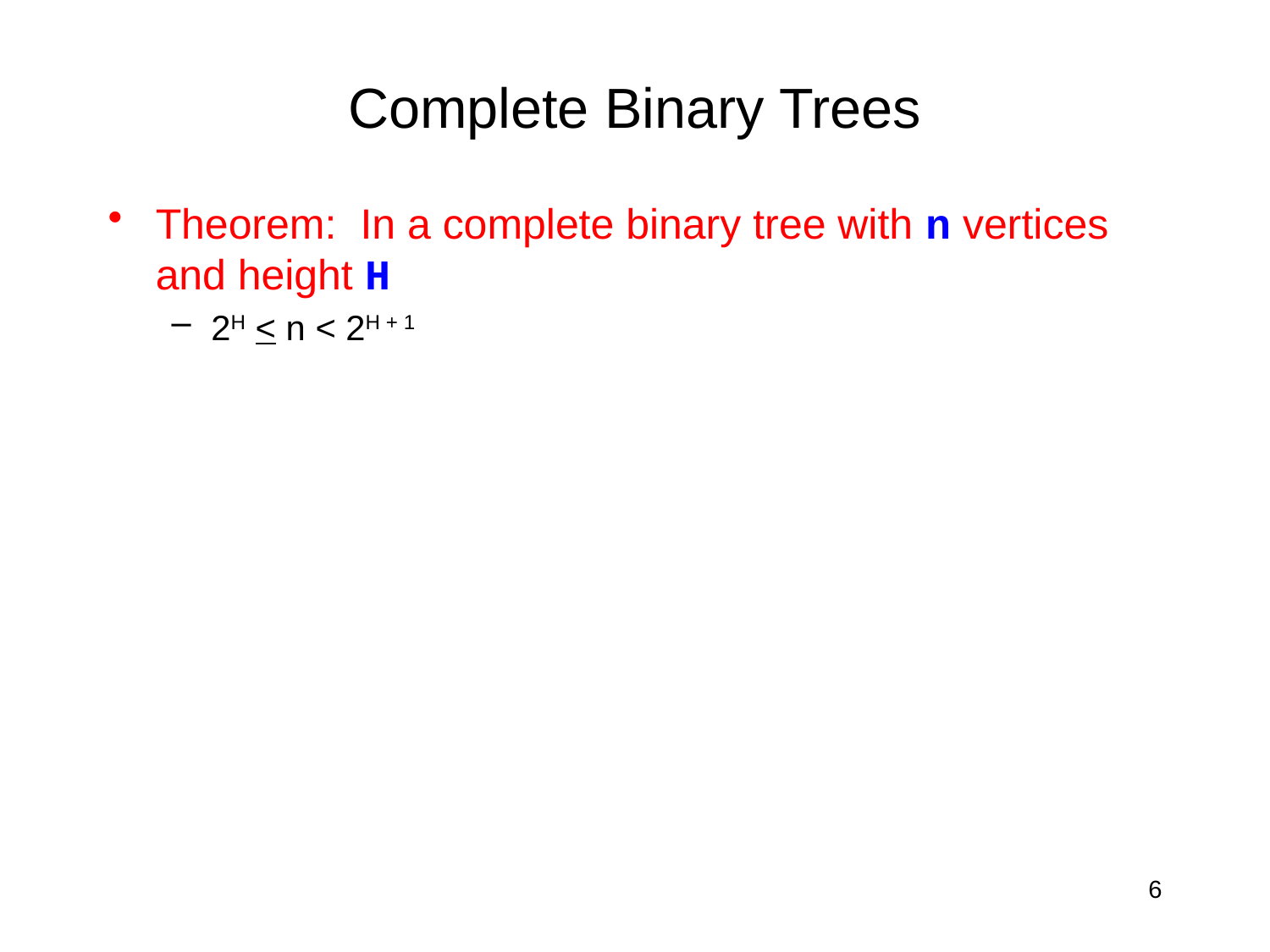

# Complete Binary Trees
Theorem:  In a complete binary tree with n vertices and height H
2H < n < 2H + 1

6